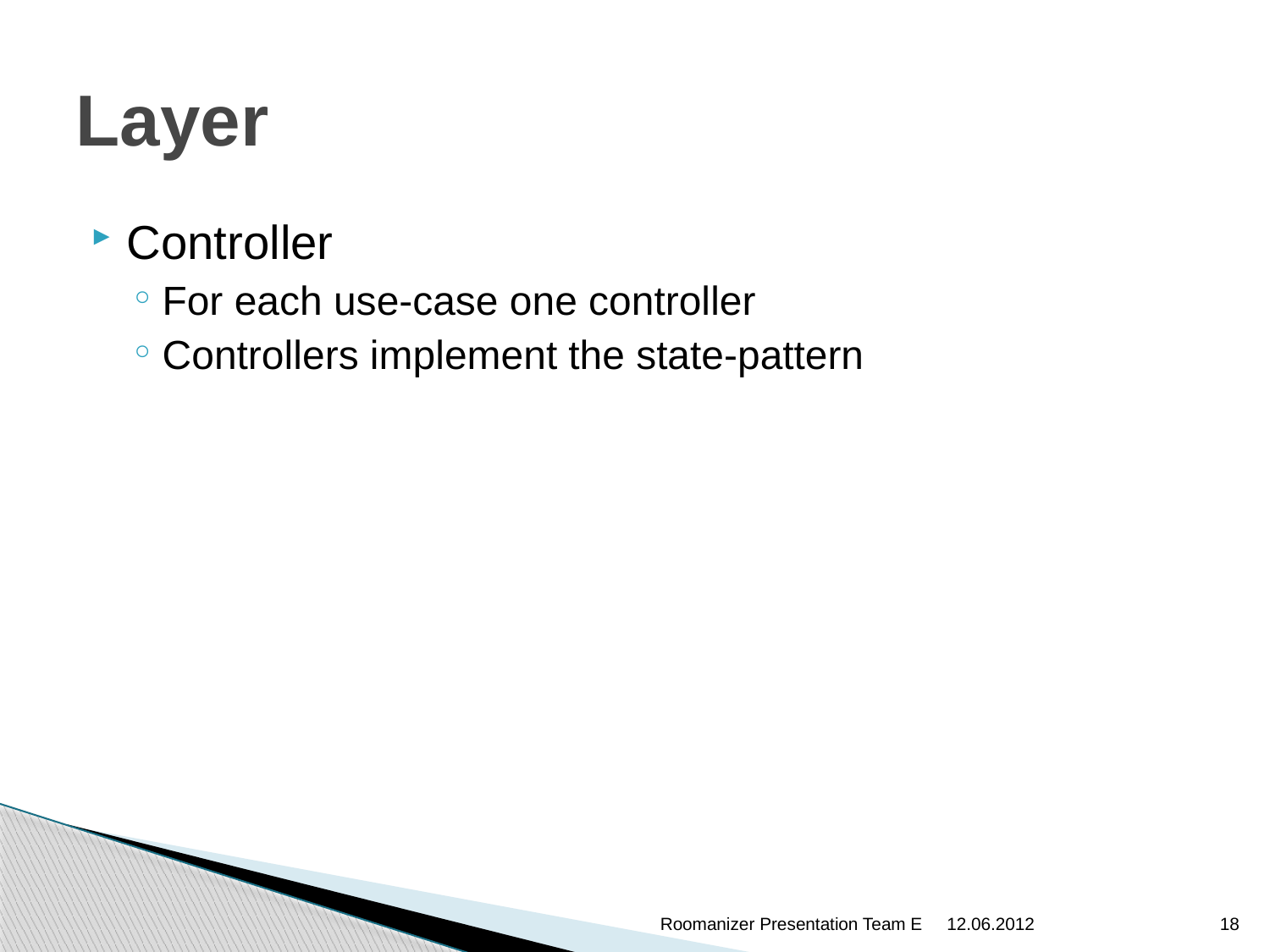

# Layer
Controller
For each use-case one controller
Controllers implement the state-pattern
Roomanizer Presentation Team E
12.06.2012
18